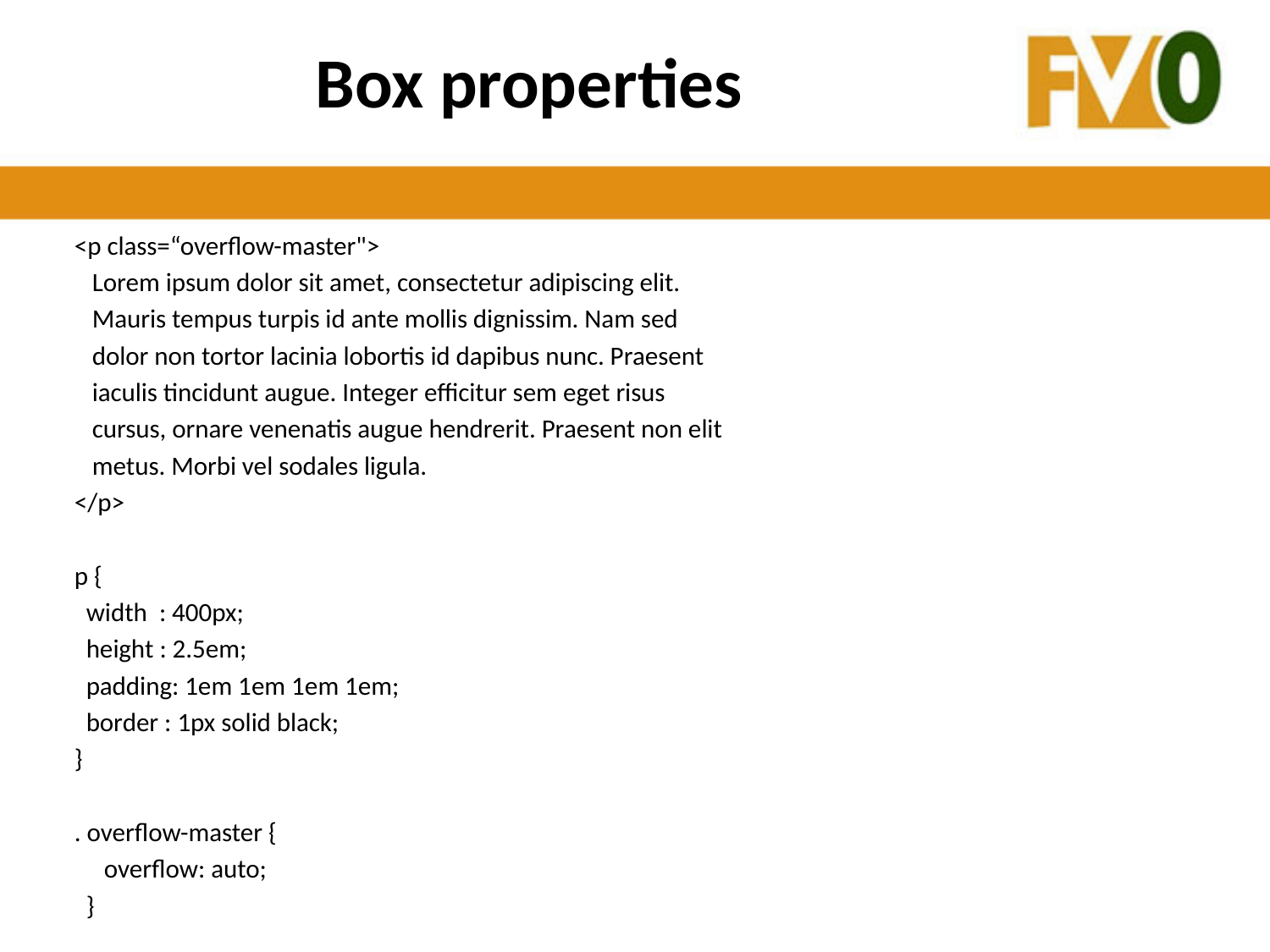

# Box properties
<p class=“overflow-master">
   Lorem ipsum dolor sit amet, consectetur adipiscing elit.
   Mauris tempus turpis id ante mollis dignissim. Nam sed
   dolor non tortor lacinia lobortis id dapibus nunc. Praesent
   iaculis tincidunt augue. Integer efficitur sem eget risus
   cursus, ornare venenatis augue hendrerit. Praesent non elit
   metus. Morbi vel sodales ligula.
</p>

p {
  width  : 400px;
  height : 2.5em;
  padding: 1em 1em 1em 1em;
  border : 1px solid black;
}

. overflow-master {
     overflow: auto;
  }